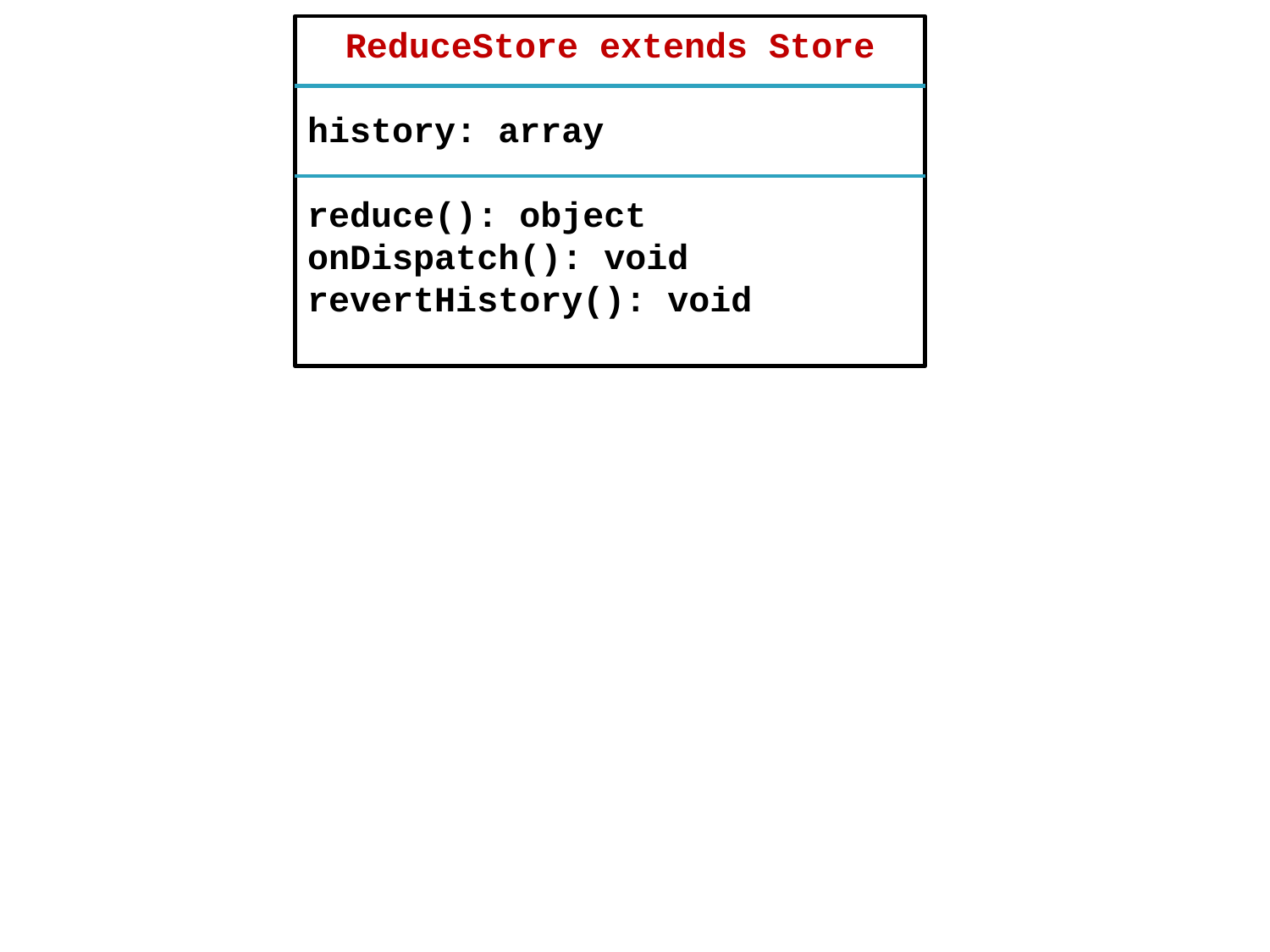

ReduceStore extends Store

history: array

reduce(): object
onDispatch(): void
revertHistory(): void